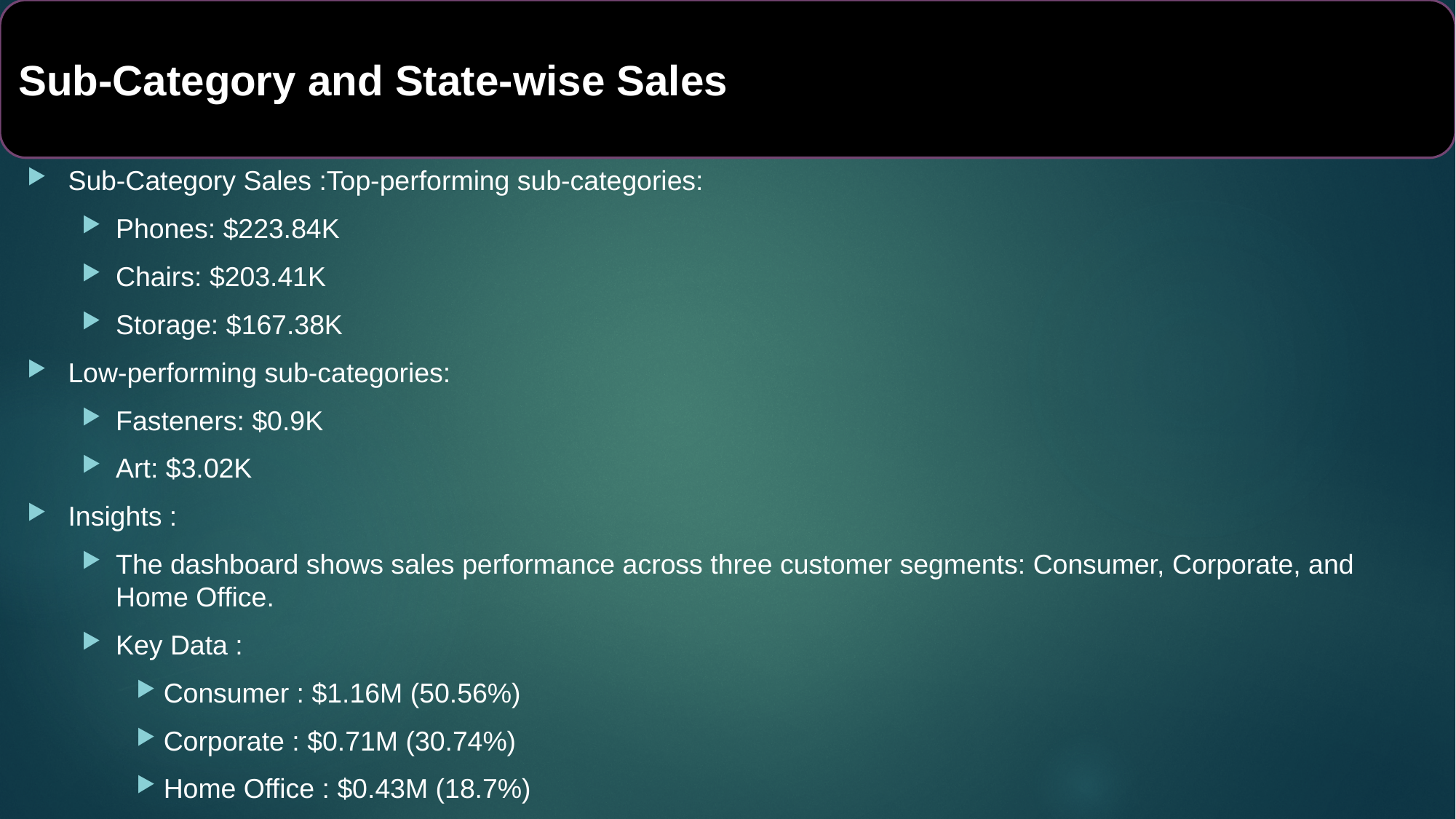

Sub-Category and State-wise Sales
Sub-Category Sales :Top-performing sub-categories:
Phones: $223.84K
Chairs: $203.41K
Storage: $167.38K
Low-performing sub-categories:
Fasteners: $0.9K
Art: $3.02K
Insights :
The dashboard shows sales performance across three customer segments: Consumer, Corporate, and Home Office.
Key Data :
Consumer : $1.16M (50.56%)
Corporate : $0.71M (30.74%)
Home Office : $0.43M (18.7%)
Takeaway : The Consumer segment contributes the most to total sales.
Visual :
 Pie chart showing "Sum of Sales by Segment.